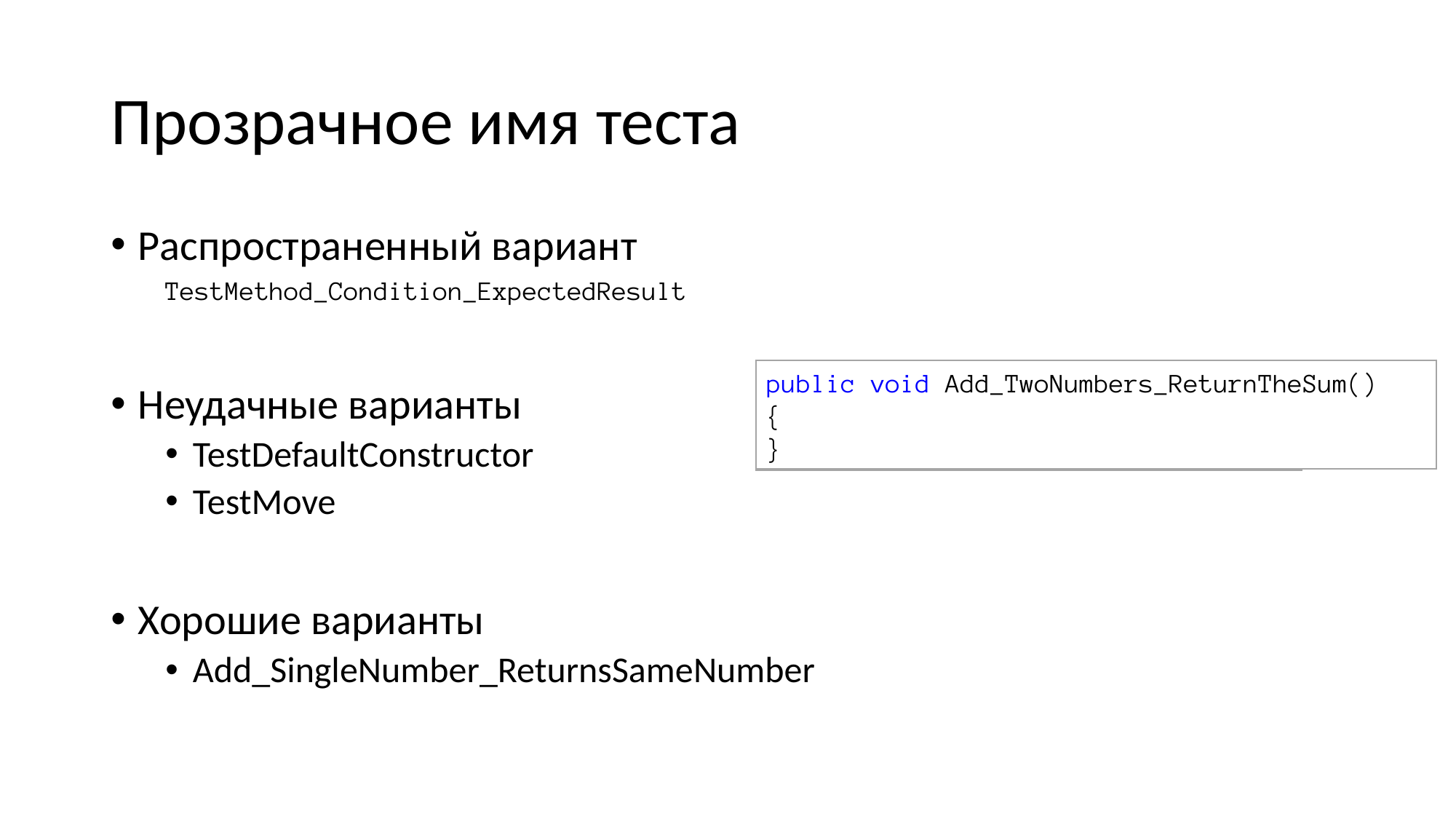

# Прозрачное имя теста
Распространенный вариант
TestMethod_Condition_ExpectedResult

Неудачные варианты
TestDefaultConstructor
TestMove

Хорошие варианты
Add_SingleNumber_ReturnsSameNumber
public void Add_TwoNumbers_ReturnTheSum()
{
}
public void AddNums()
{
}